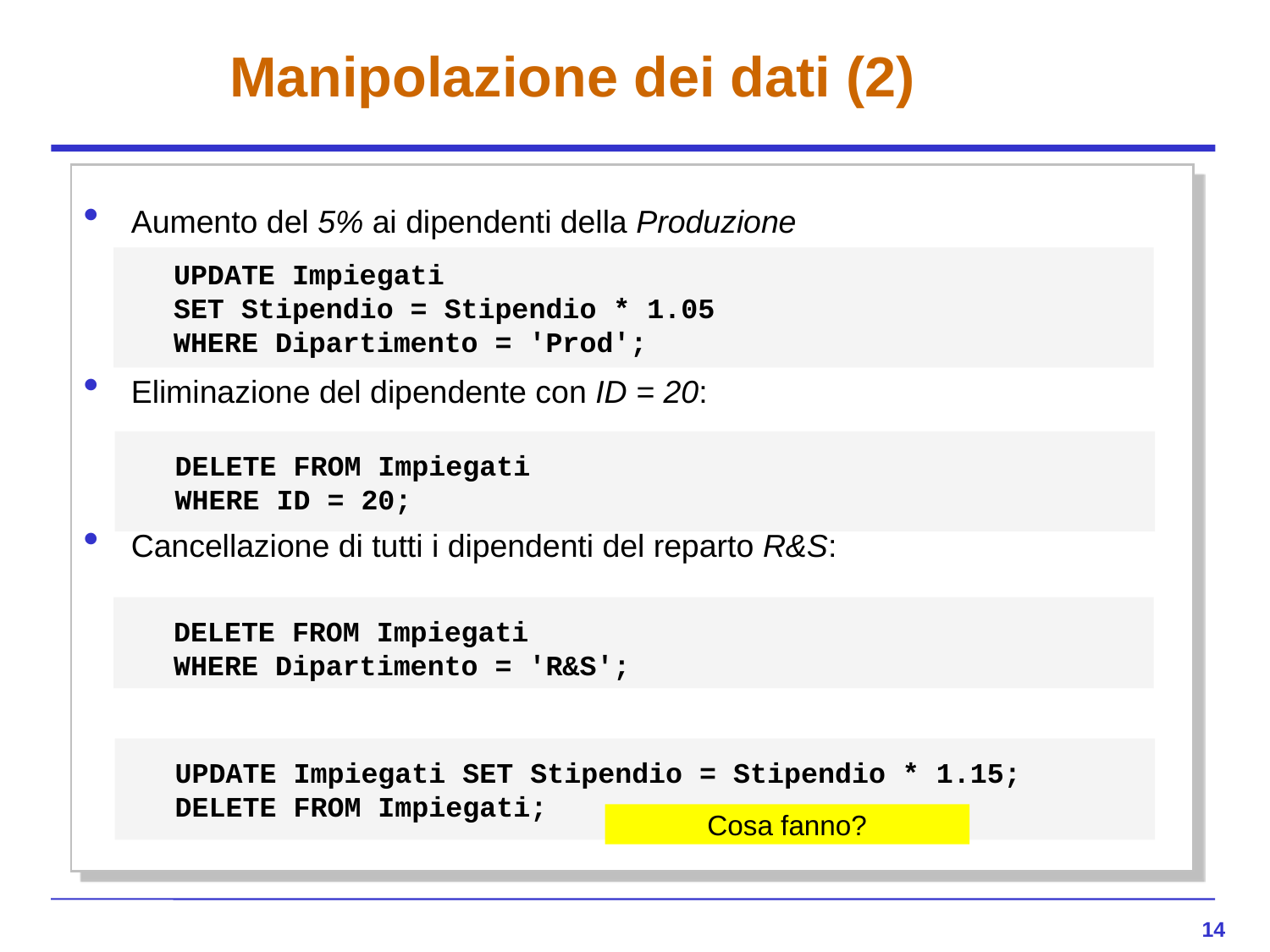

# Manipolazione dei dati (2)
Aumento del 5% ai dipendenti della Produzione

Eliminazione del dipendente con ID = 20:

Cancellazione di tutti i dipendenti del reparto R&S:

	UPDATE Impiegati
	SET Stipendio = Stipendio * 1.05
	WHERE Dipartimento = 'Prod';
	DELETE FROM Impiegati
	WHERE ID = 20;
	DELETE FROM Impiegati
	WHERE Dipartimento = 'R&S';
	UPDATE Impiegati SET Stipendio = Stipendio * 1.15;
	DELETE FROM Impiegati;
Cosa fanno?
14